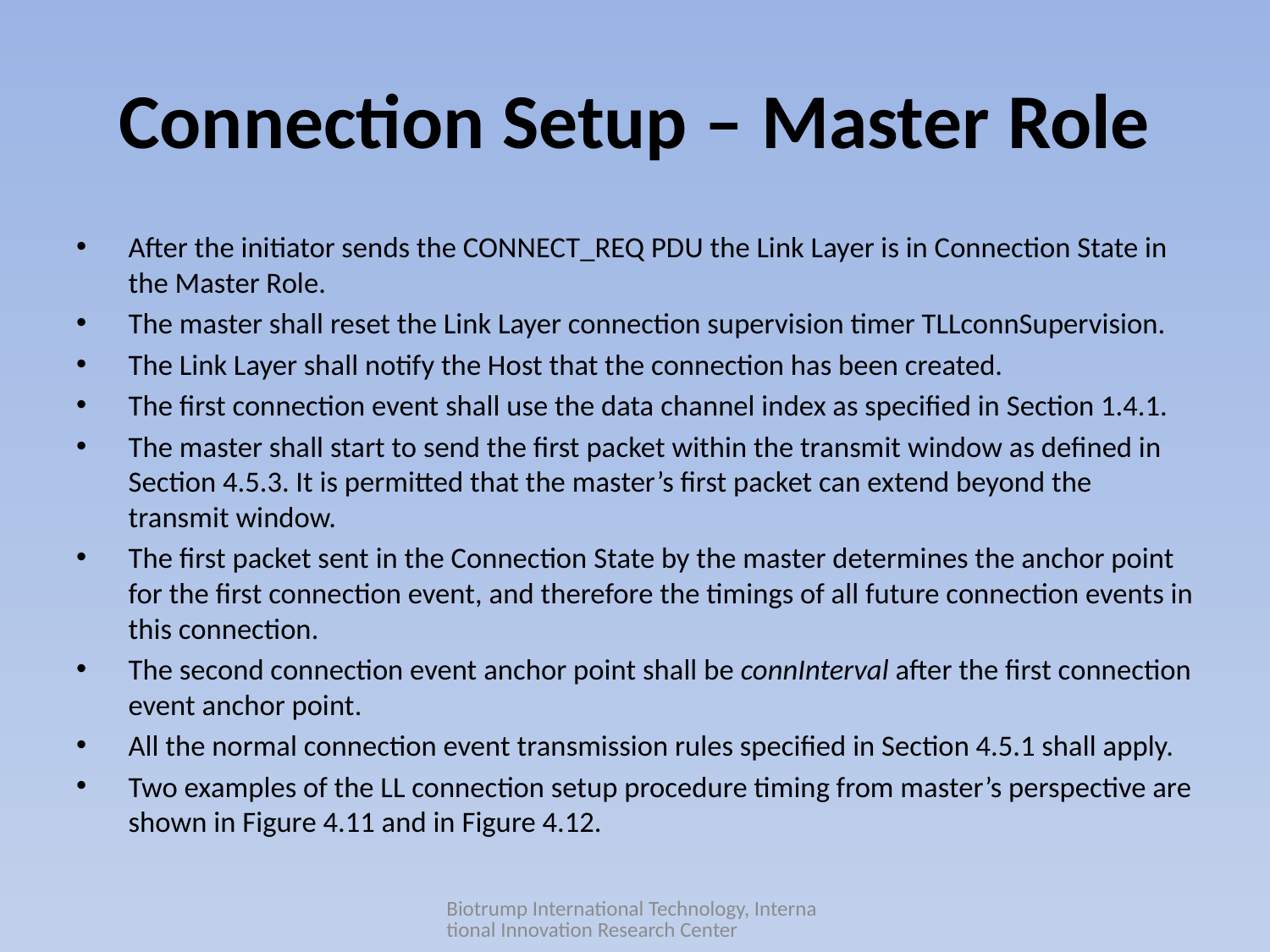

# Connection Setup – Master Role
After the initiator sends the CONNECT_REQ PDU the Link Layer is in Connection State in the Master Role.
The master shall reset the Link Layer connection supervision timer TLLconnSupervision.
The Link Layer shall notify the Host that the connection has been created.
The first connection event shall use the data channel index as specified in Section 1.4.1.
The master shall start to send the first packet within the transmit window as defined in Section 4.5.3. It is permitted that the master’s first packet can extend beyond the transmit window.
The first packet sent in the Connection State by the master determines the anchor point for the first connection event, and therefore the timings of all future connection events in this connection.
The second connection event anchor point shall be connInterval after the first connection event anchor point.
All the normal connection event transmission rules specified in Section 4.5.1 shall apply.
Two examples of the LL connection setup procedure timing from master’s perspective are shown in Figure 4.11 and in Figure 4.12.
Biotrump International Technology, International Innovation Research Center